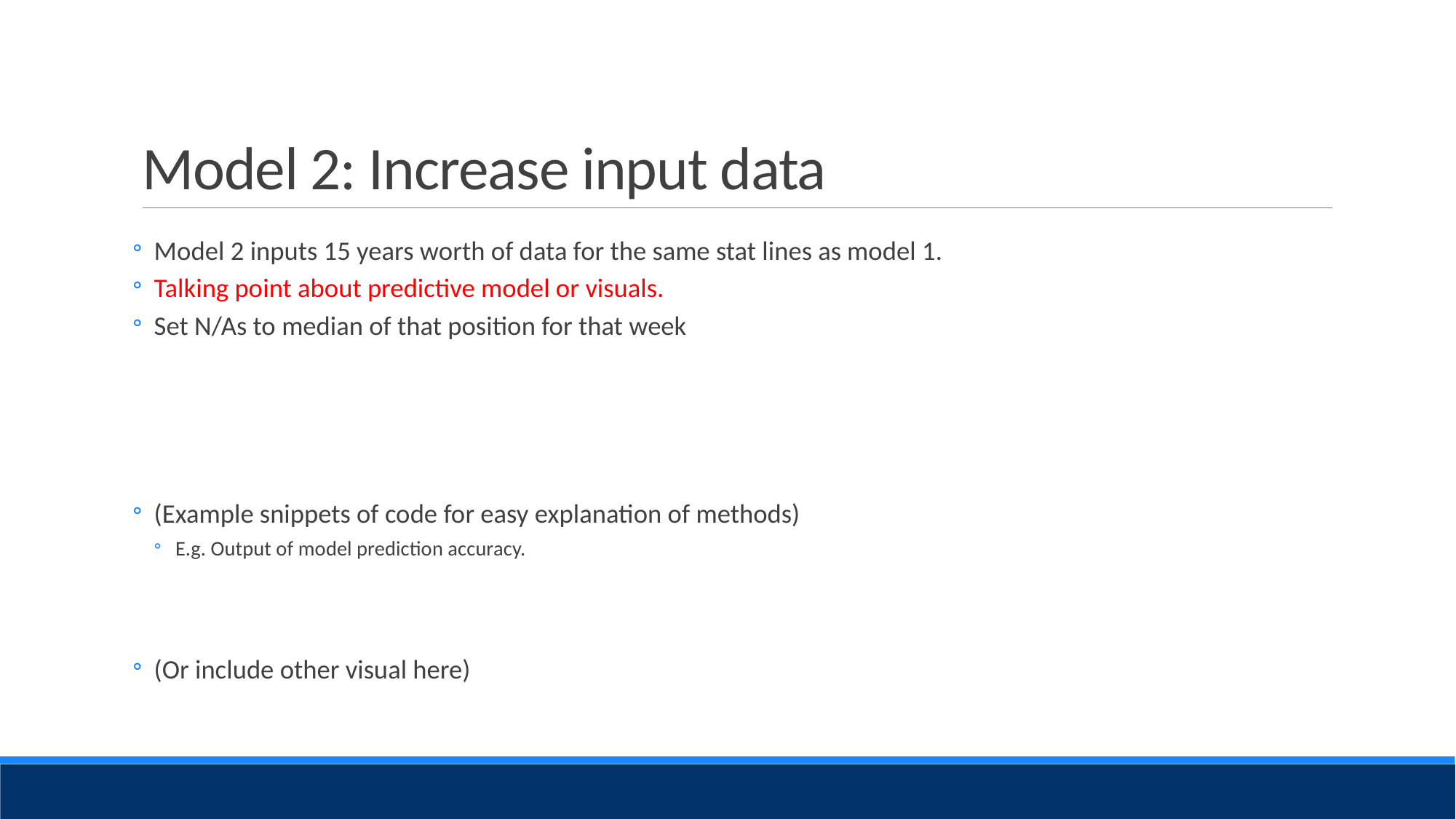

# Model 2: Increase input data
Model 2 inputs 15 years worth of data for the same stat lines as model 1.
Talking point about predictive model or visuals.
Set N/As to median of that position for that week

(Example snippets of code for easy explanation of methods)
E.g. Output of model prediction accuracy.

(Or include other visual here)